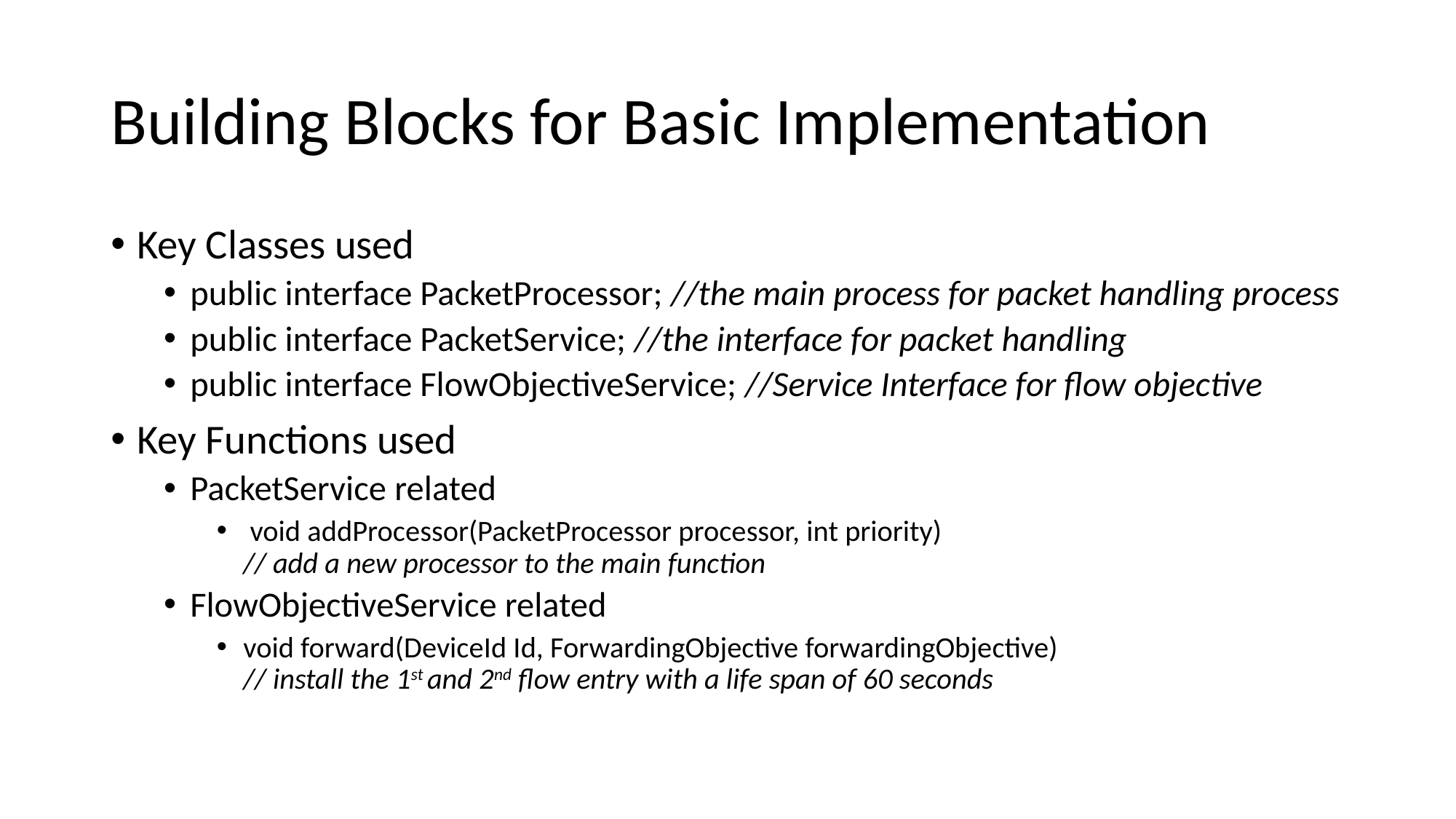

# Building Blocks for Basic Implementation
Key Classes used
public interface PacketProcessor; //the main process for packet handling process
public interface PacketService; //the interface for packet handling
public interface FlowObjectiveService; //Service Interface for flow objective
Key Functions used
PacketService related
 void addProcessor(PacketProcessor processor, int priority)
// add a new processor to the main function
FlowObjectiveService related
void forward(DeviceId Id, ForwardingObjective forwardingObjective)
// install the 1st and 2nd flow entry with a life span of 60 seconds